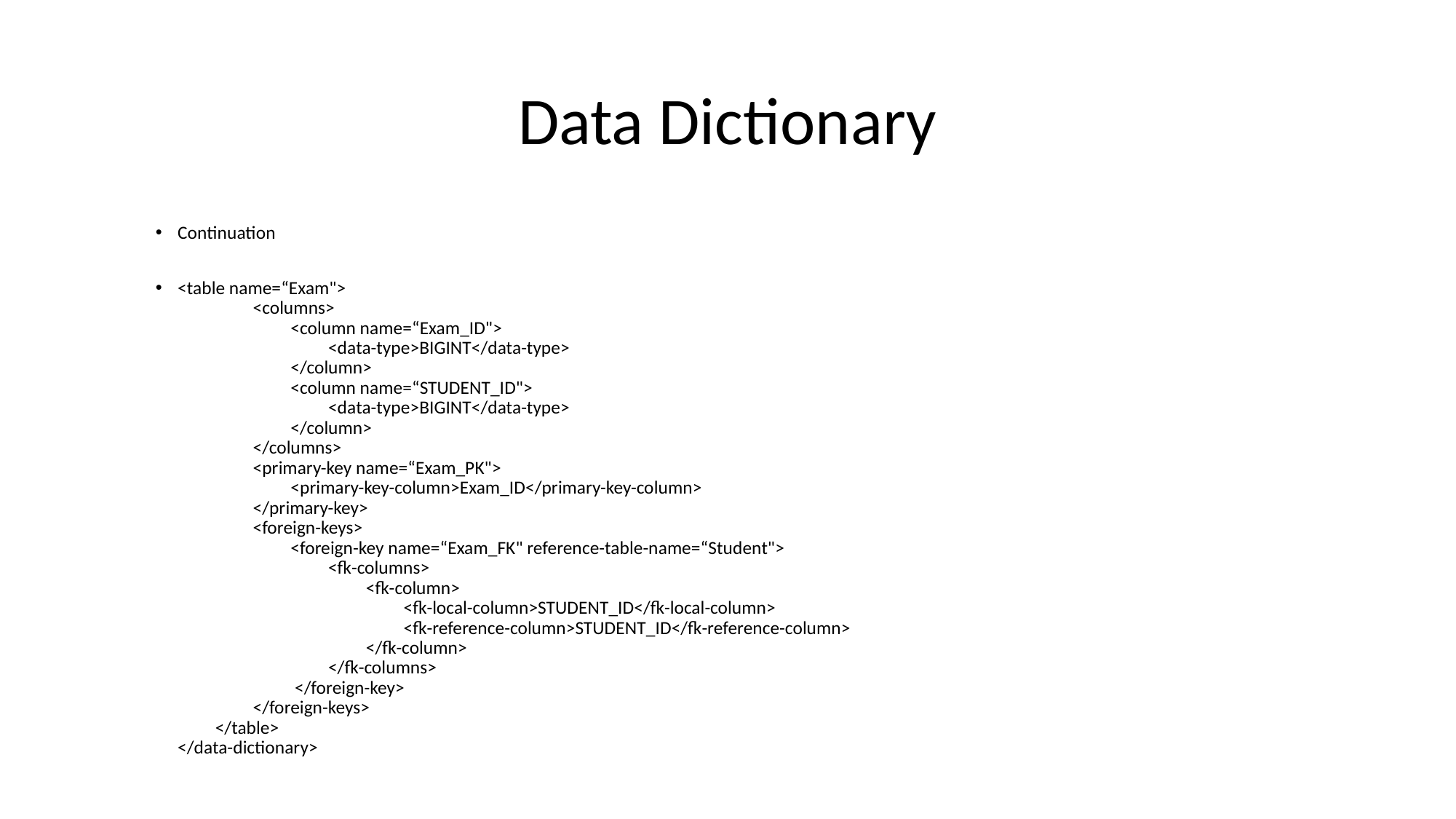

# Data Dictionary
Continuation

<table name=“Exam">
                  <columns>
                           <column name=“Exam_ID">
                                    <data-type>BIGINT</data-type>
                           </column>
                           <column name=“STUDENT_ID">
                                    <data-type>BIGINT</data-type>
                           </column>
                  </columns>
                  <primary-key name=“Exam_PK">
                           <primary-key-column>Exam_ID</primary-key-column>
                  </primary-key>
                  <foreign-keys>
                           <foreign-key name=“Exam_FK" reference-table-name=“Student">
                                    <fk-columns>
                                             <fk-column>
                                                      <fk-local-column>STUDENT_ID</fk-local-column>
                                                      <fk-reference-column>STUDENT_ID</fk-reference-column>
                                             </fk-column>
                                    </fk-columns>
                            </foreign-key>
                  </foreign-keys>
         </table>
</data-dictionary>